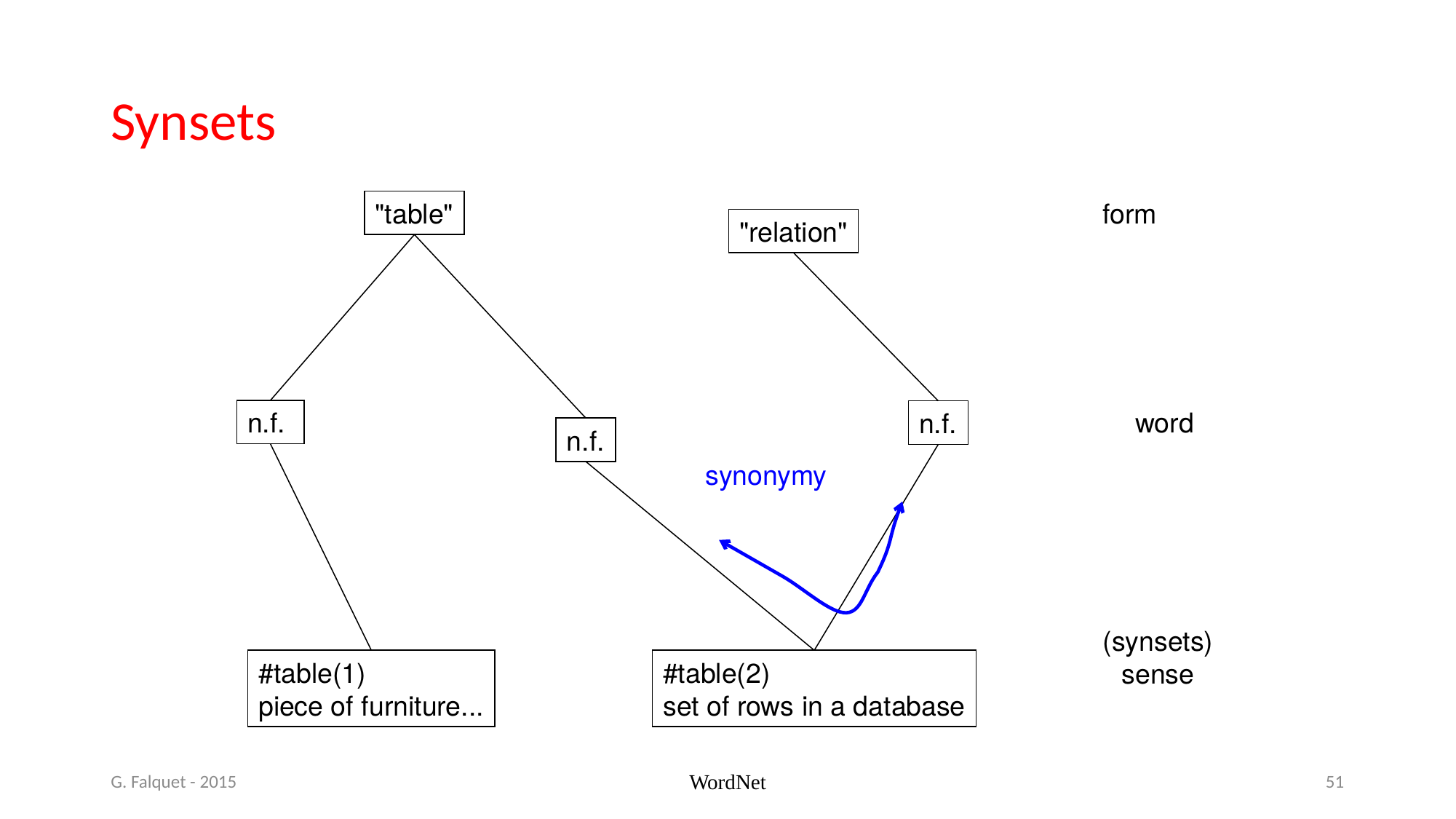

# Synsets

"table"
form
"relation"

n.f.
word
n.f.
n.f.
synonymy

(synsets)
sense
#table(1)
piece of furniture...
#table(2)
set of rows in a database
G. Falquet - 2015
WordNet
51